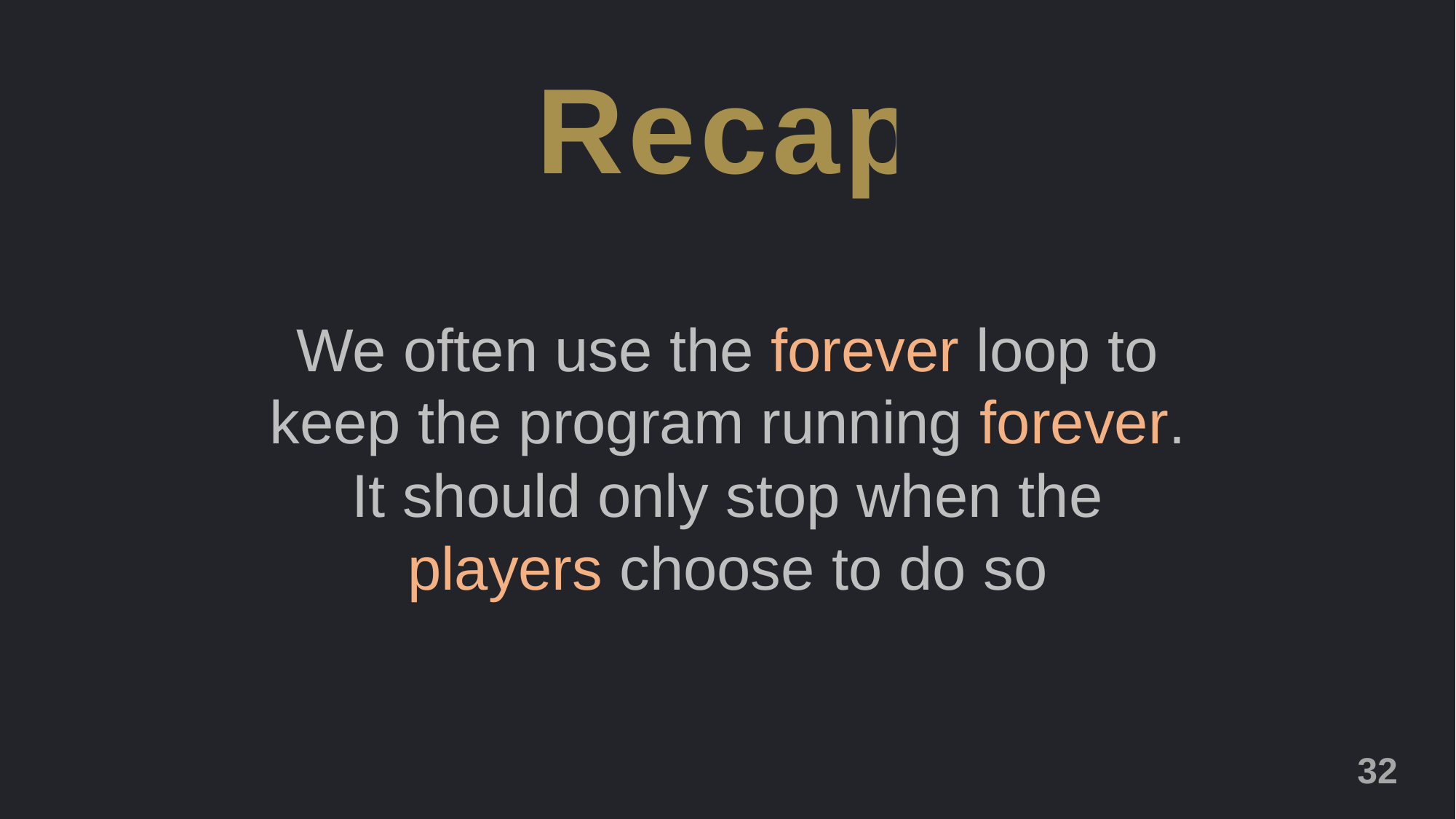

Recap
We often use the forever loop to keep the program running forever. It should only stop when the players choose to do so
32